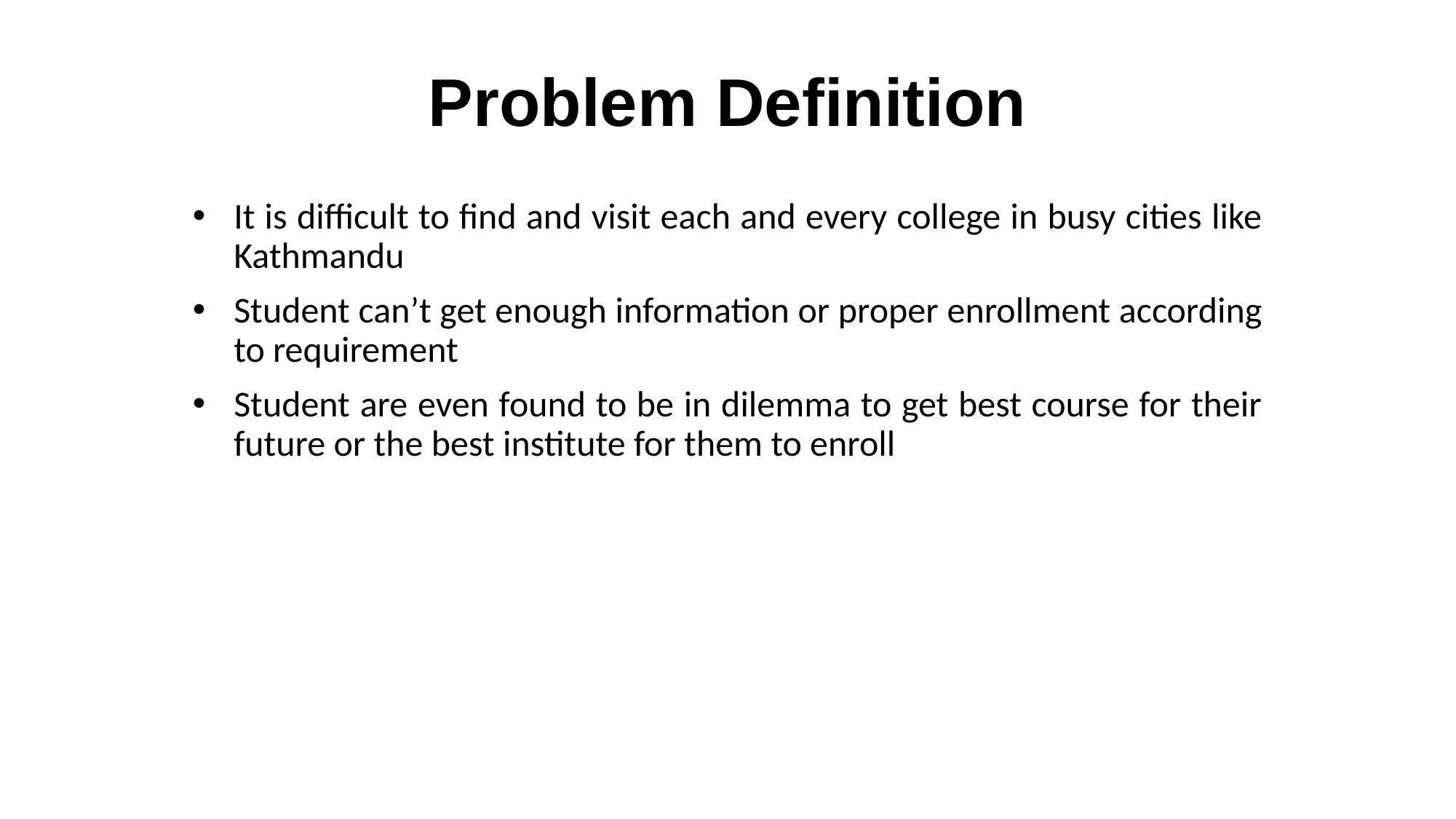

# Problem Definition
It is difficult to find and visit each and every college in busy cities like Kathmandu
Student can’t get enough information or proper enrollment according to requirement
Student are even found to be in dilemma to get best course for their future or the best institute for them to enroll